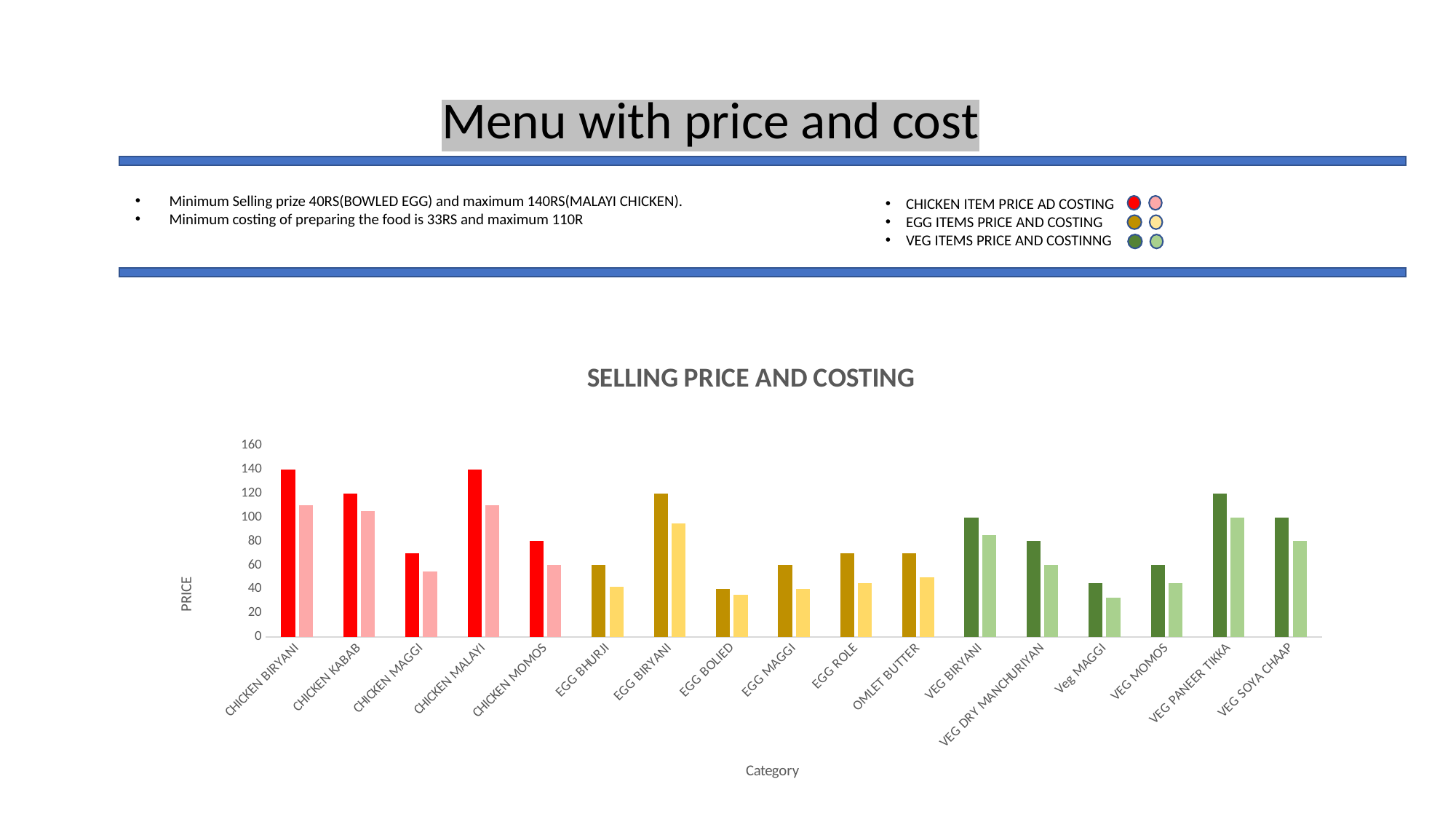

# Menu with price and cost

Minimum Selling prize 40RS(BOWLED EGG) and maximum 140RS(MALAYI CHICKEN).
Minimum costing of preparing the food is 33RS and maximum 110R
CHICKEN ITEM PRICE AD COSTING
EGG ITEMS PRICE AND COSTING
VEG ITEMS PRICE AND COSTINNG

### Chart: SELLING PRICE AND COSTING

| Category | Sum of Selling Price | Sum of Cost price |
|---|---|---|
| CHICKEN BIRYANI | 140.0 | 110.0 |
| CHICKEN KABAB | 120.0 | 105.0 |
| CHICKEN MAGGI | 70.0 | 55.0 |
| CHICKEN MALAYI | 140.0 | 110.0 |
| CHICKEN MOMOS | 80.0 | 60.0 |
| EGG BHURJI | 60.0 | 42.0 |
| EGG BIRYANI | 120.0 | 95.0 |
| EGG BOLIED | 40.0 | 35.0 |
| EGG MAGGI | 60.0 | 40.0 |
| EGG ROLE | 70.0 | 45.0 |
| OMLET BUTTER | 70.0 | 50.0 |
| VEG BIRYANI | 100.0 | 85.0 |
| VEG DRY MANCHURIYAN | 80.0 | 60.0 |
| Veg MAGGI | 45.0 | 33.0 |
| VEG MOMOS | 60.0 | 45.0 |
| VEG PANEER TIKKA | 120.0 | 100.0 |
| VEG SOYA CHAAP | 100.0 | 80.0 |